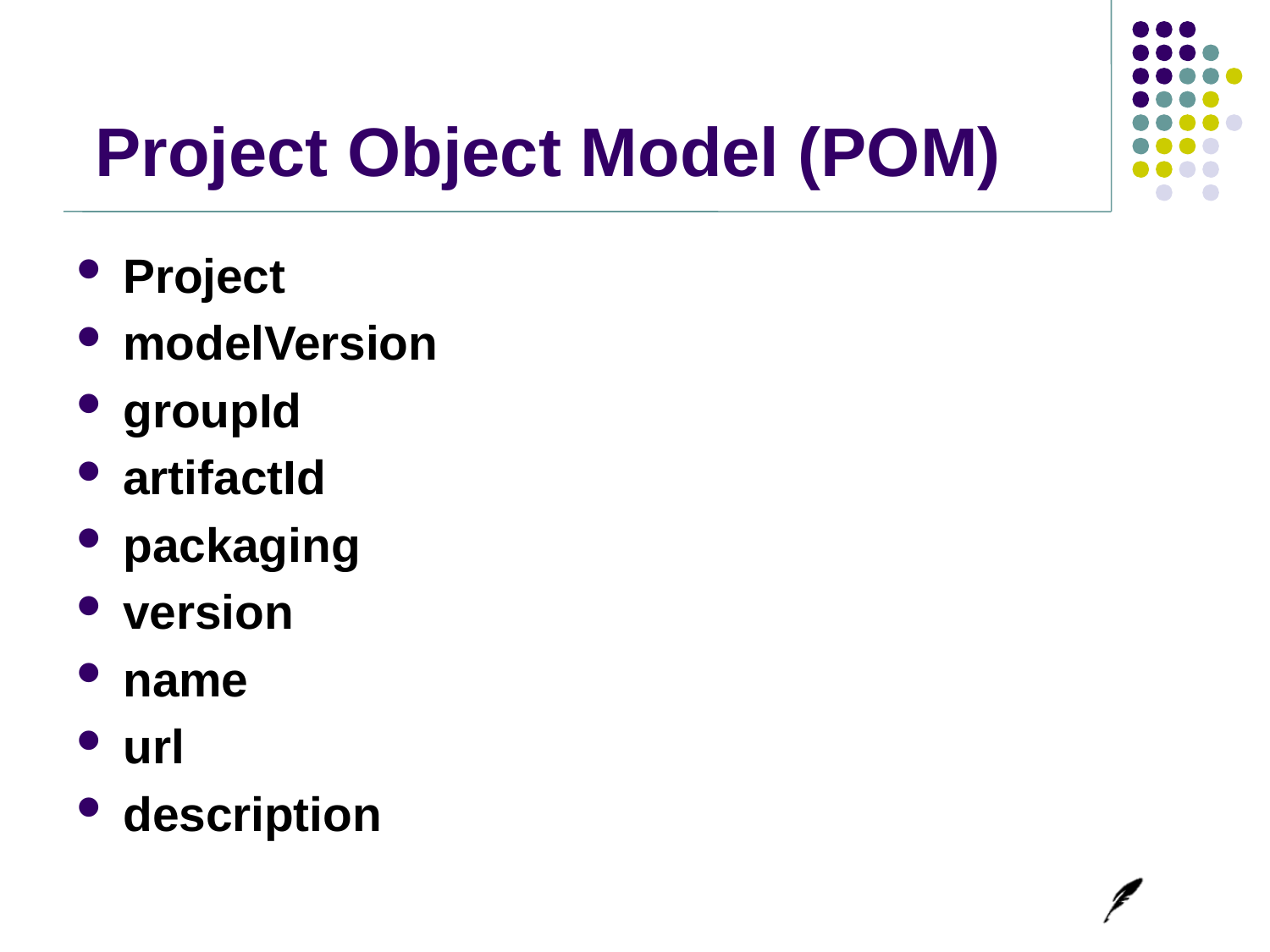

# Project Object Model (POM)
Project
modelVersion
groupId
artifactId
packaging
version
name
url
description